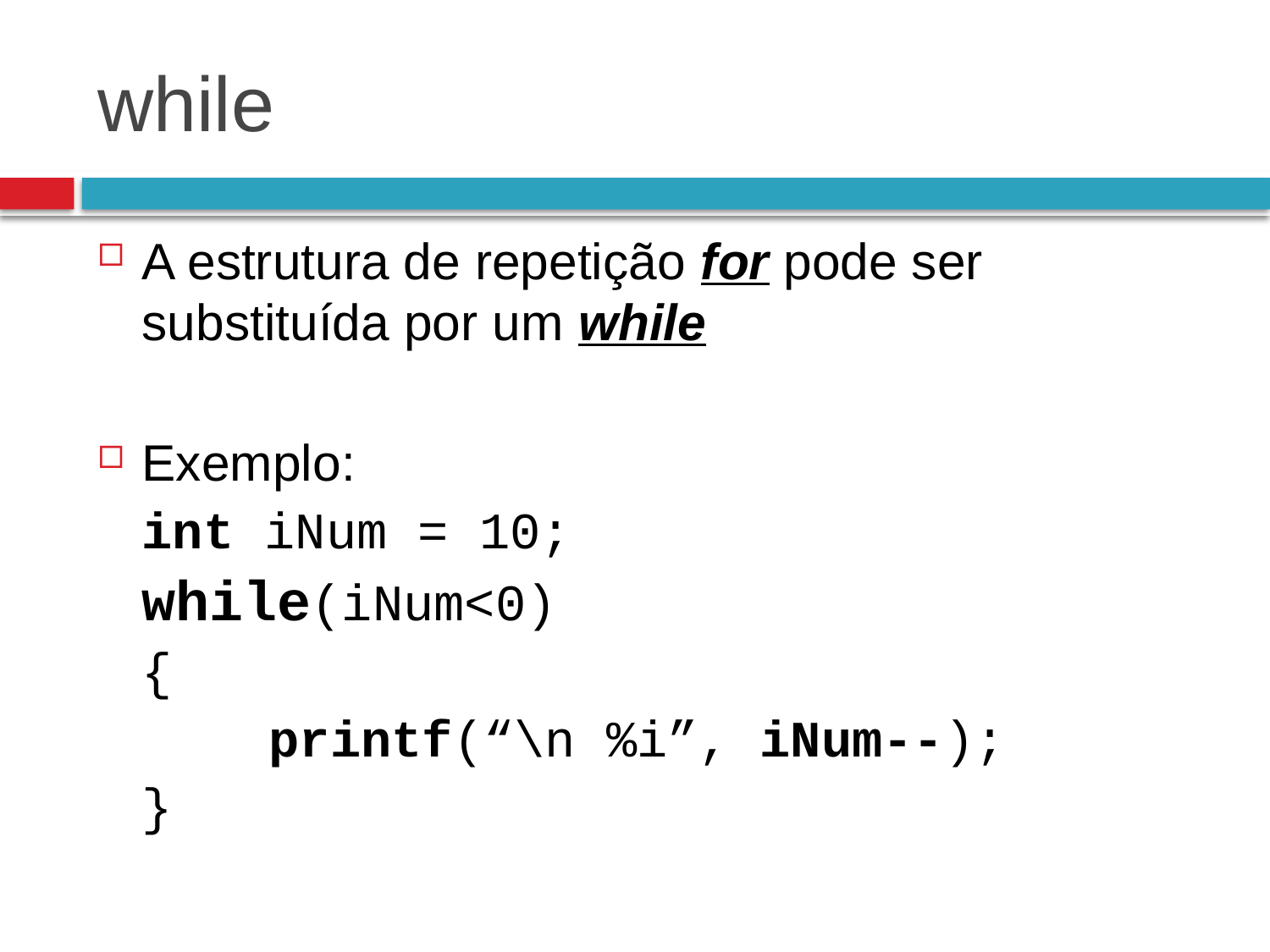

# while
A estrutura de repetição for pode ser substituída por um while

Exemplo:
	int iNum = 10;
	while(iNum<0)
	{
		printf(“\n %i”, iNum--);
	}